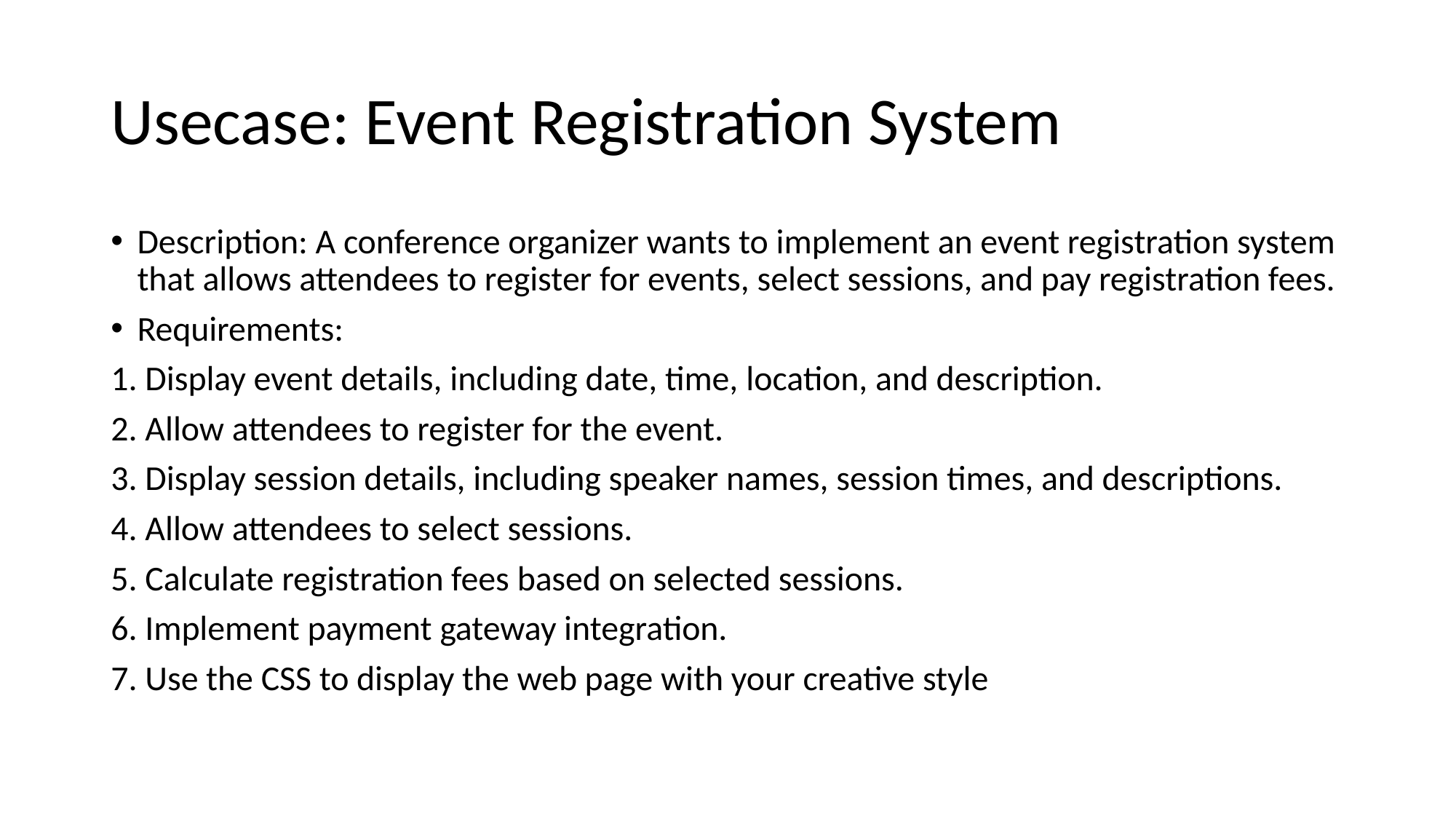

# Usecase: Event Registration System
Description: A conference organizer wants to implement an event registration system that allows attendees to register for events, select sessions, and pay registration fees.
Requirements:
1. Display event details, including date, time, location, and description.
2. Allow attendees to register for the event.
3. Display session details, including speaker names, session times, and descriptions.
4. Allow attendees to select sessions.
5. Calculate registration fees based on selected sessions.
6. Implement payment gateway integration.
7. Use the CSS to display the web page with your creative style